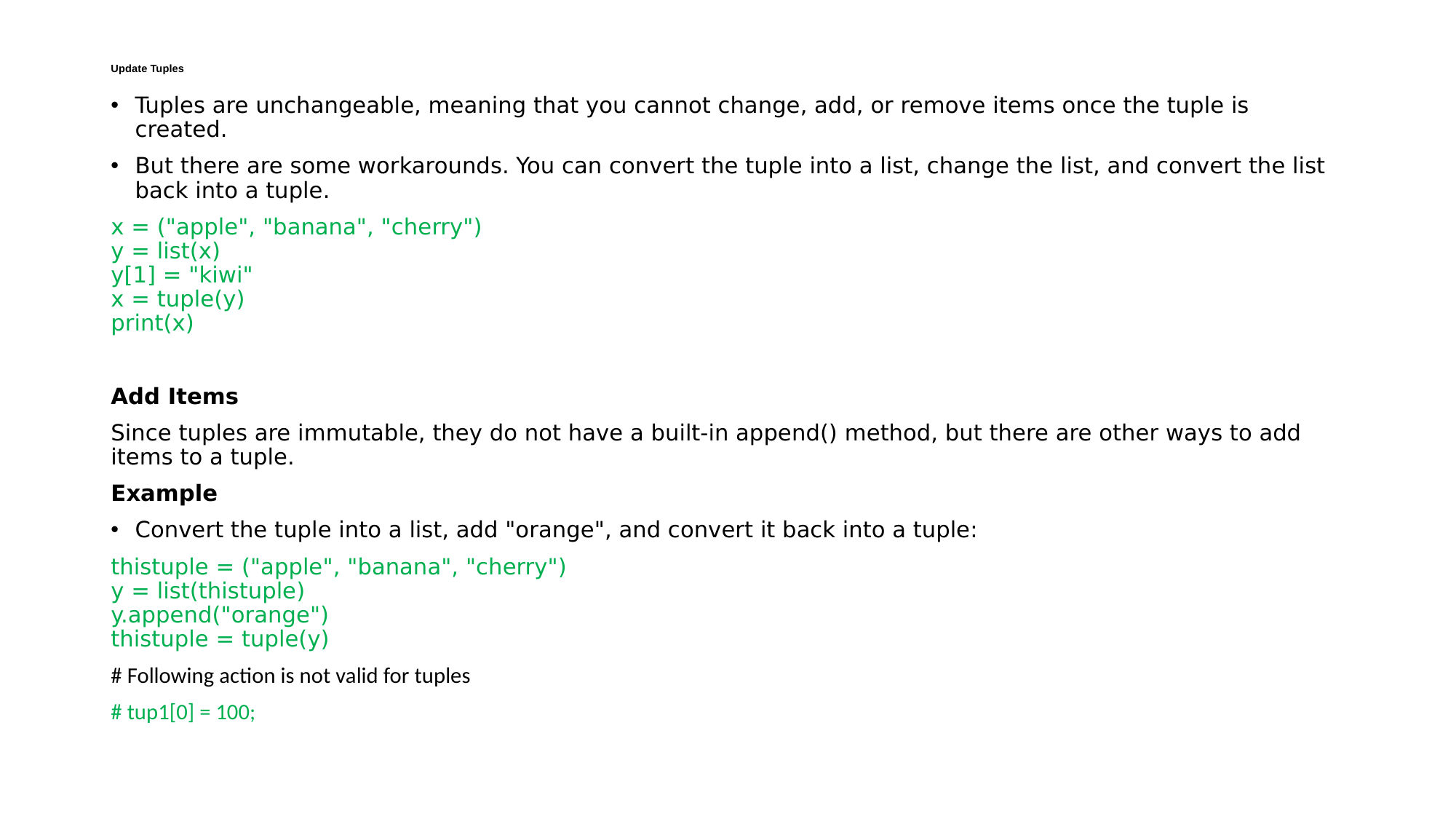

# Update Tuples
Tuples are unchangeable, meaning that you cannot change, add, or remove items once the tuple is created.
But there are some workarounds. You can convert the tuple into a list, change the list, and convert the list back into a tuple.
x = ("apple", "banana", "cherry")
y = list(x)
y[1] = "kiwi"
x = tuple(y)
print(x)

Add Items
Since tuples are immutable, they do not have a built-in append() method, but there are other ways to add items to a tuple.
Example
Convert the tuple into a list, add "orange", and convert it back into a tuple:
thistuple = ("apple", "banana", "cherry")
y = list(thistuple)
y.append("orange")
thistuple = tuple(y)
# Following action is not valid for tuples
# tup1[0] = 100;